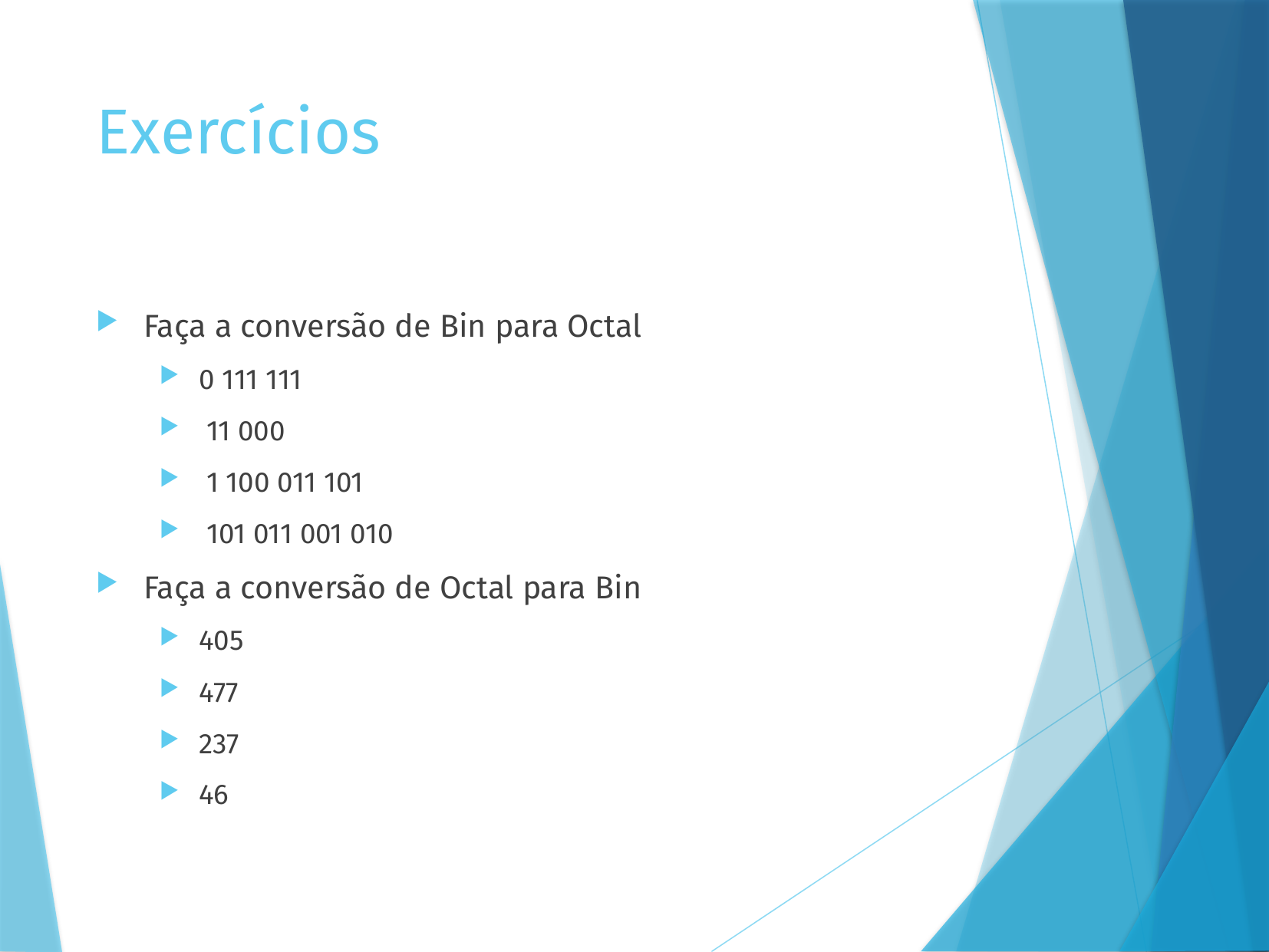

# Exercícios
Faça a conversão de Bin para Octal
0 111 111
 11 000
 1 100 011 101
 101 011 001 010
Faça a conversão de Octal para Bin
405
477
237
46